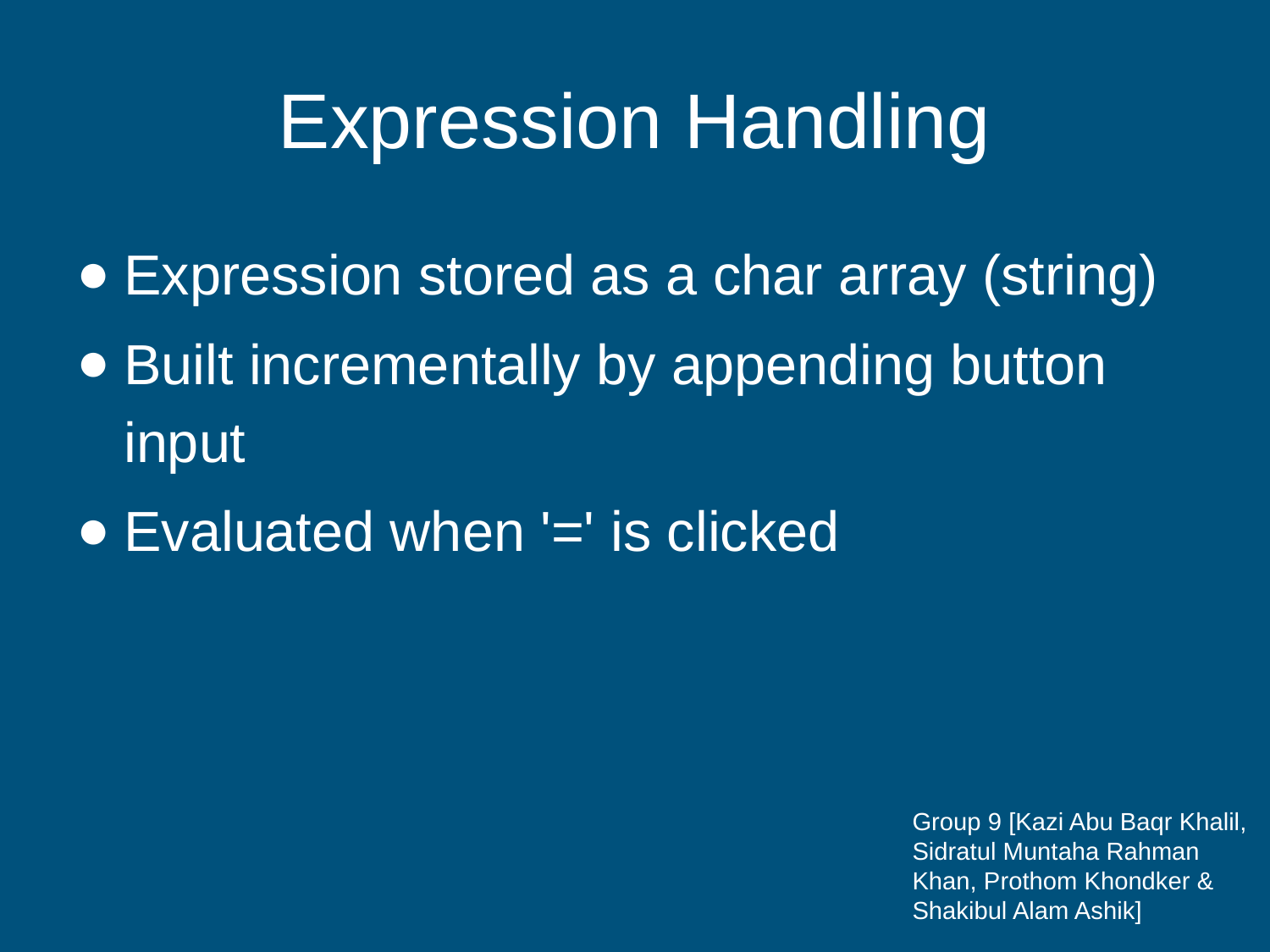

# Expression Handling
Expression stored as a char array (string)
Built incrementally by appending button input
Evaluated when '=' is clicked
Group 9 [Kazi Abu Baqr Khalil, Sidratul Muntaha Rahman Khan, Prothom Khondker & Shakibul Alam Ashik]